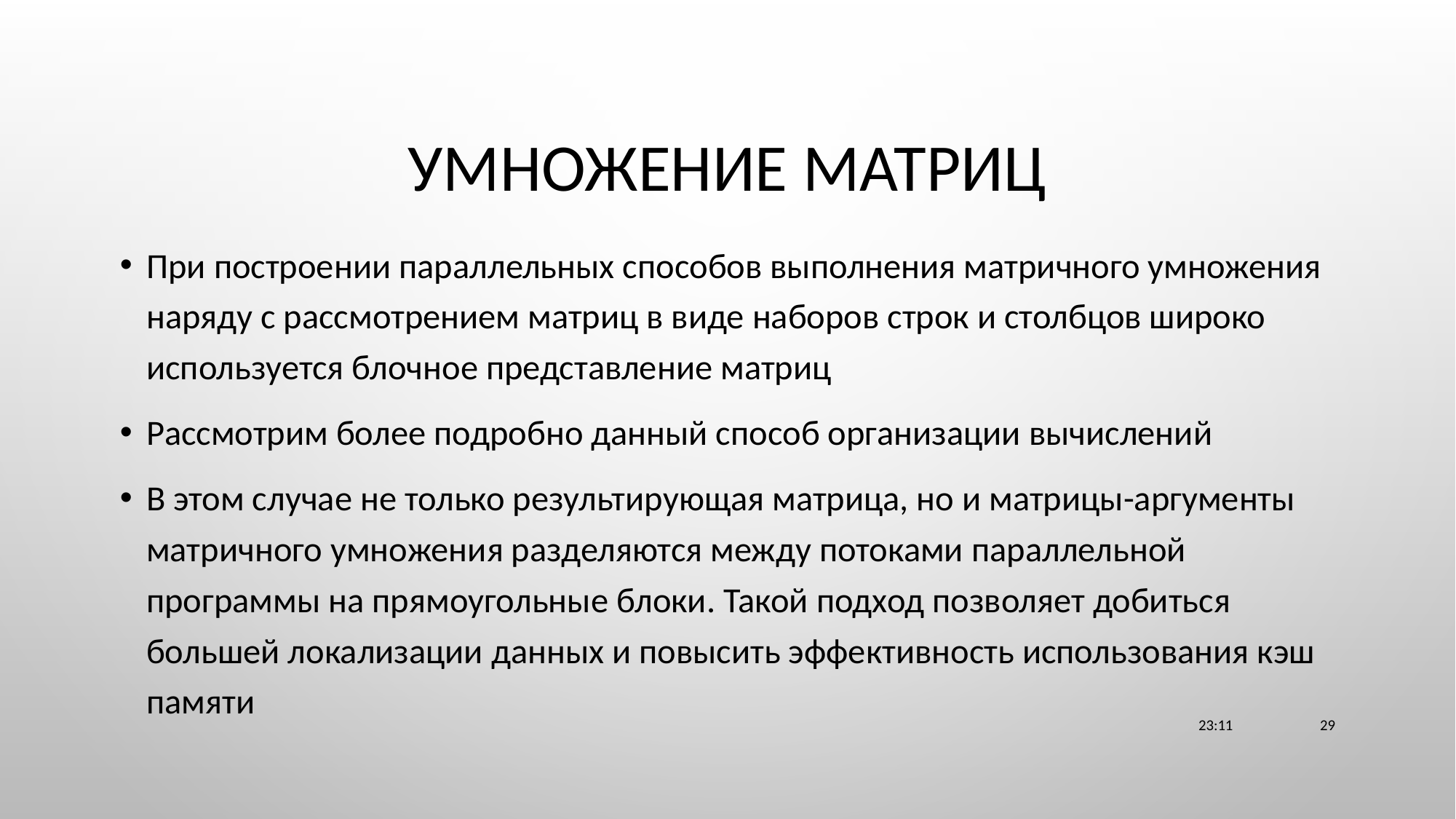

# Умножение матриц
При построении параллельных способов выполнения матричного умножения наряду с рассмотрением матриц в виде наборов строк и столбцов широко используется блочное представление матриц
Рассмотрим более подробно данный способ организации вычислений
В этом случае не только результирующая матрица, но и матрицы-аргументы матричного умножения разделяются между потоками параллельной программы на прямоугольные блоки. Такой подход позволяет добиться большей локализации данных и повысить эффективность использования кэш памяти
23:11
29